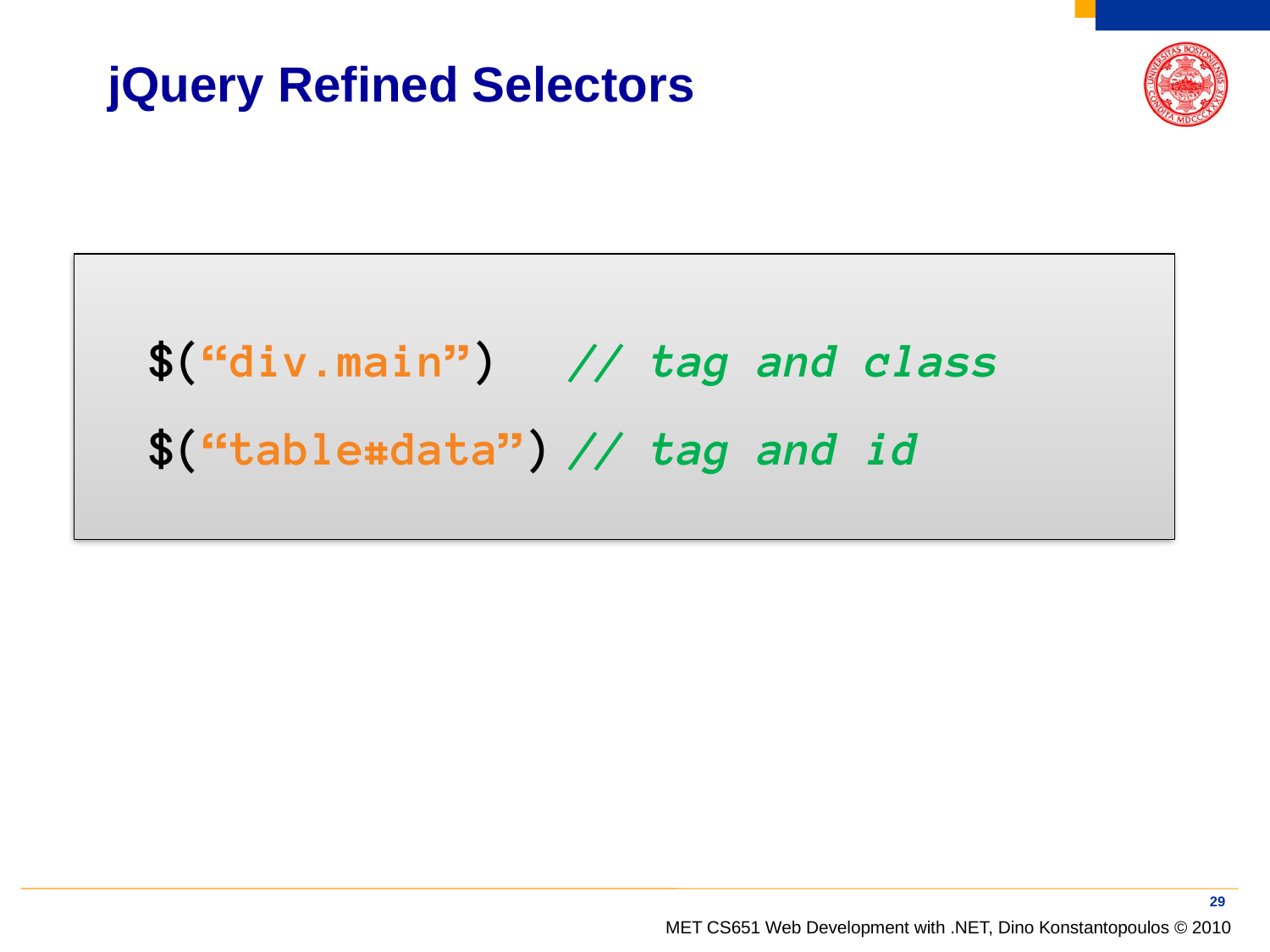

# jQuery Refined Selectors
$(“div.main”) 	// tag and class
$(“table#data”)	// tag and id
29